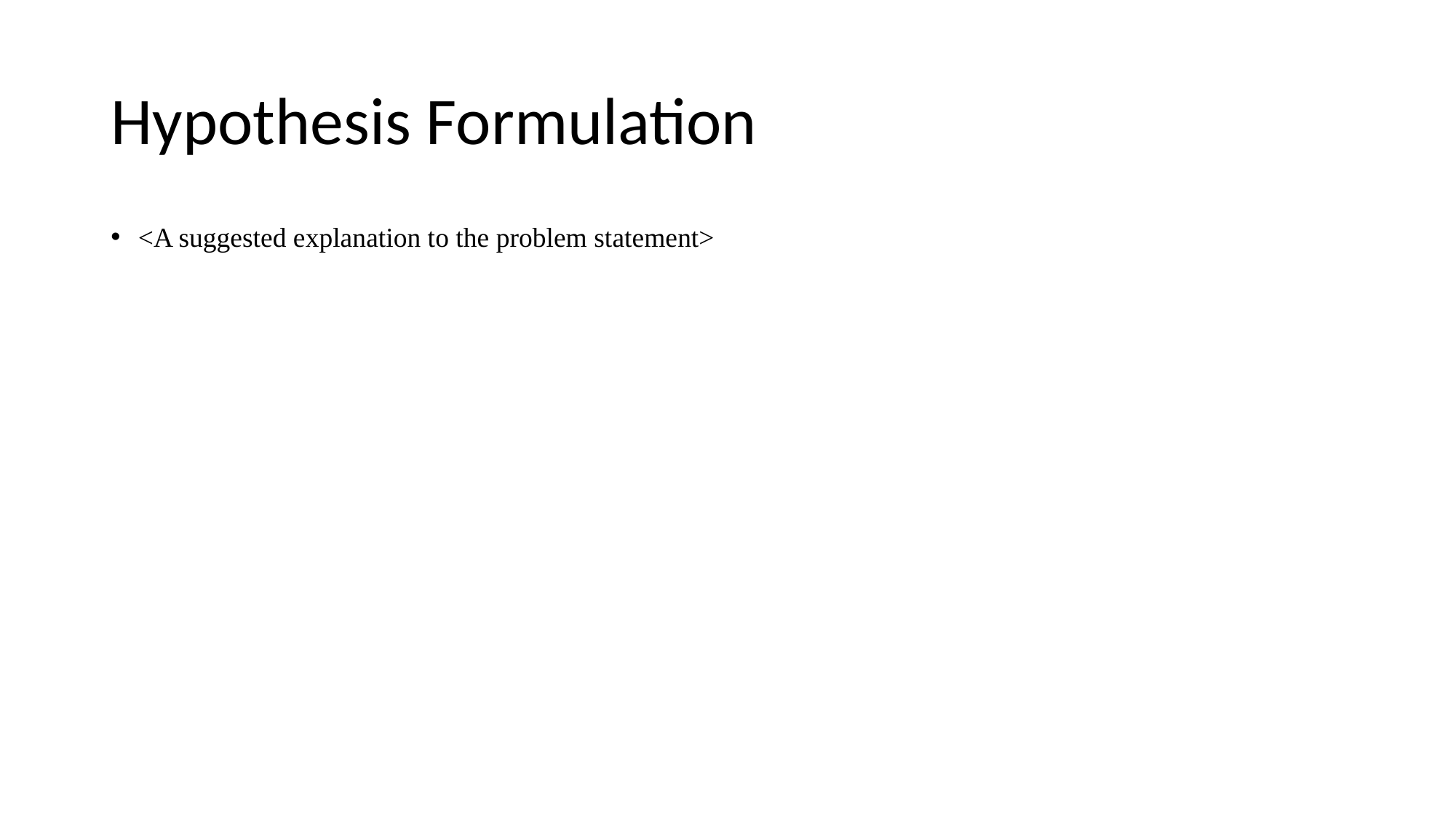

# Hypothesis Formulation
<A suggested explanation to the problem statement>